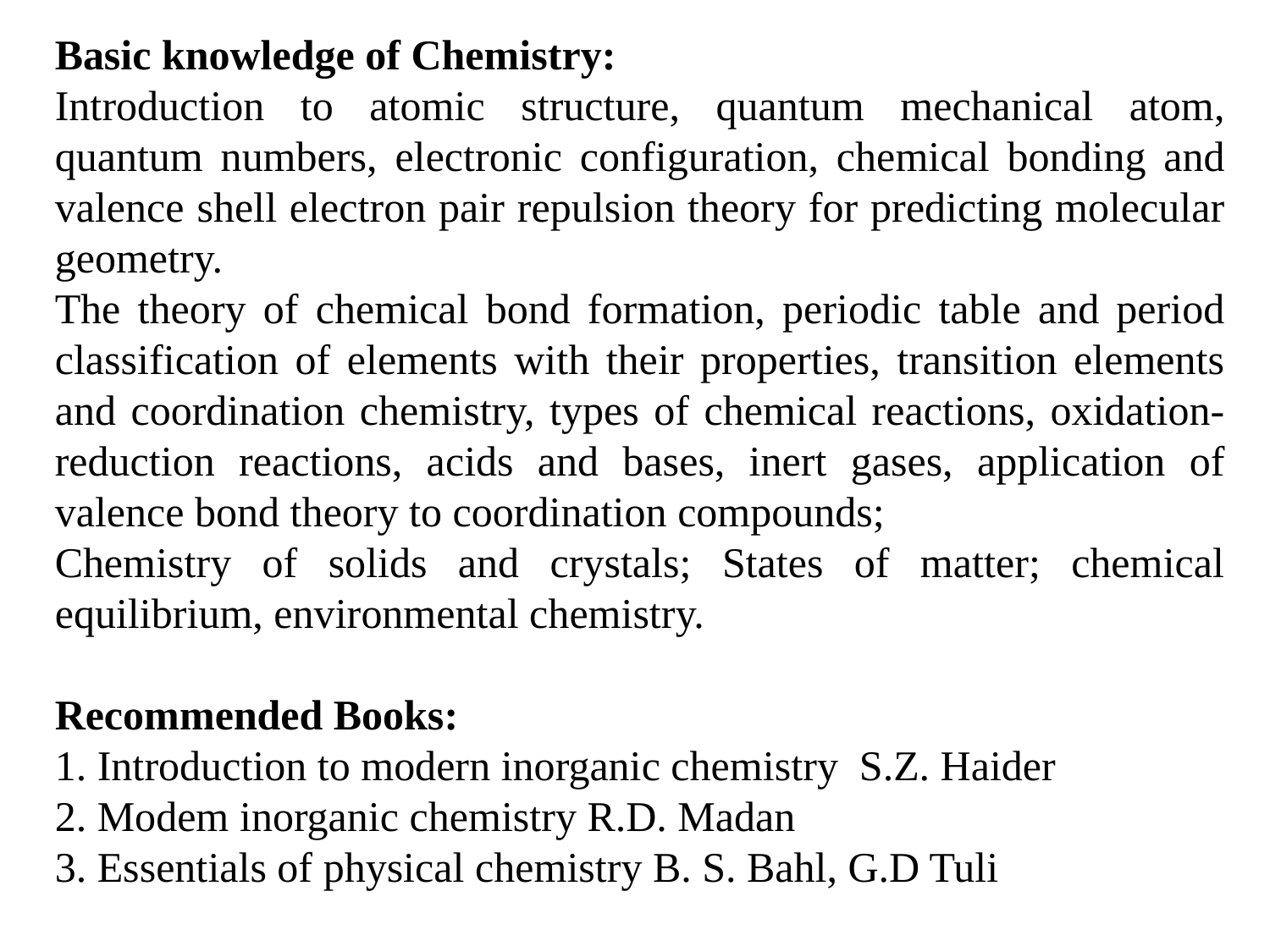

Basic knowledge of Chemistry:
Introduction to atomic structure, quantum mechanical atom, quantum numbers, electronic configuration, chemical bonding and valence shell electron pair repulsion theory for predicting molecular geometry.
The theory of chemical bond formation, periodic table and period classification of elements with their properties, transition elements and coordination chemistry, types of chemical reactions, oxidation-reduction reactions, acids and bases, inert gases, application of valence bond theory to coordination compounds;
Chemistry of solids and crystals; States of matter; chemical equilibrium, environmental chemistry.

Recommended Books:
1. Introduction to modern inorganic chemistry  S.Z. Haider
2. Modem inorganic chemistry R.D. Madan
3. Essentials of physical chemistry B. S. Bahl, G.D Tuli